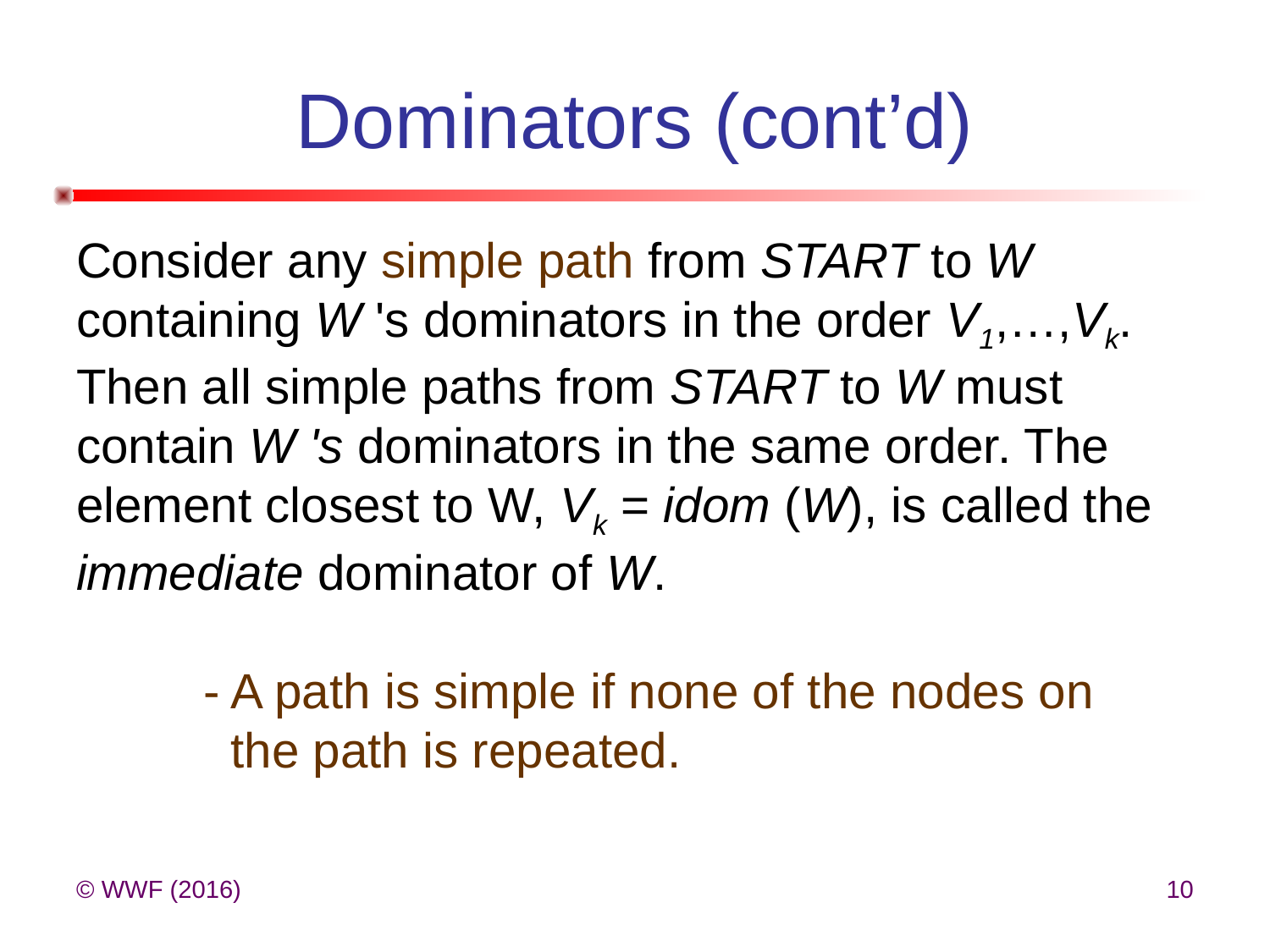

# Dominators (cont’d)
Consider any simple path from START to W containing W 's dominators in the order V1,…,Vk. Then all simple paths from START to W must contain W 's dominators in the same order. The element closest to W, Vk = idom (W), is called the immediate dominator of W.

	- A path is simple if none of the nodes on 	  the path is repeated.

© WWF (2016)
10